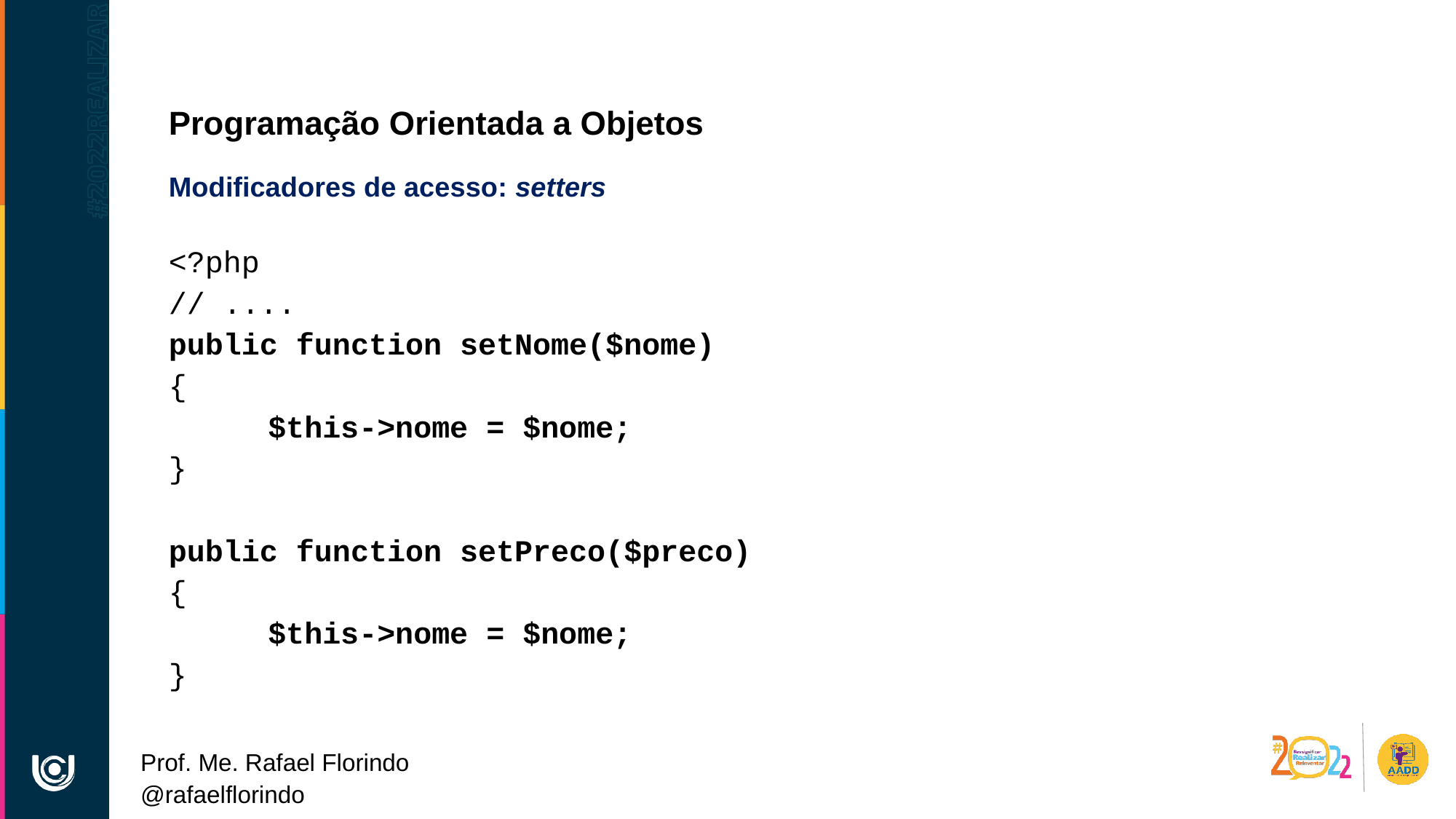

Programação Orientada a Objetos
Modificadores de acesso: setters

<?php
// ....
public function setNome($nome)
{
	$this->nome = $nome;
}

public function setPreco($preco)
{
	$this->nome = $nome;
}
Prof. Me. Rafael Florindo
@rafaelflorindo